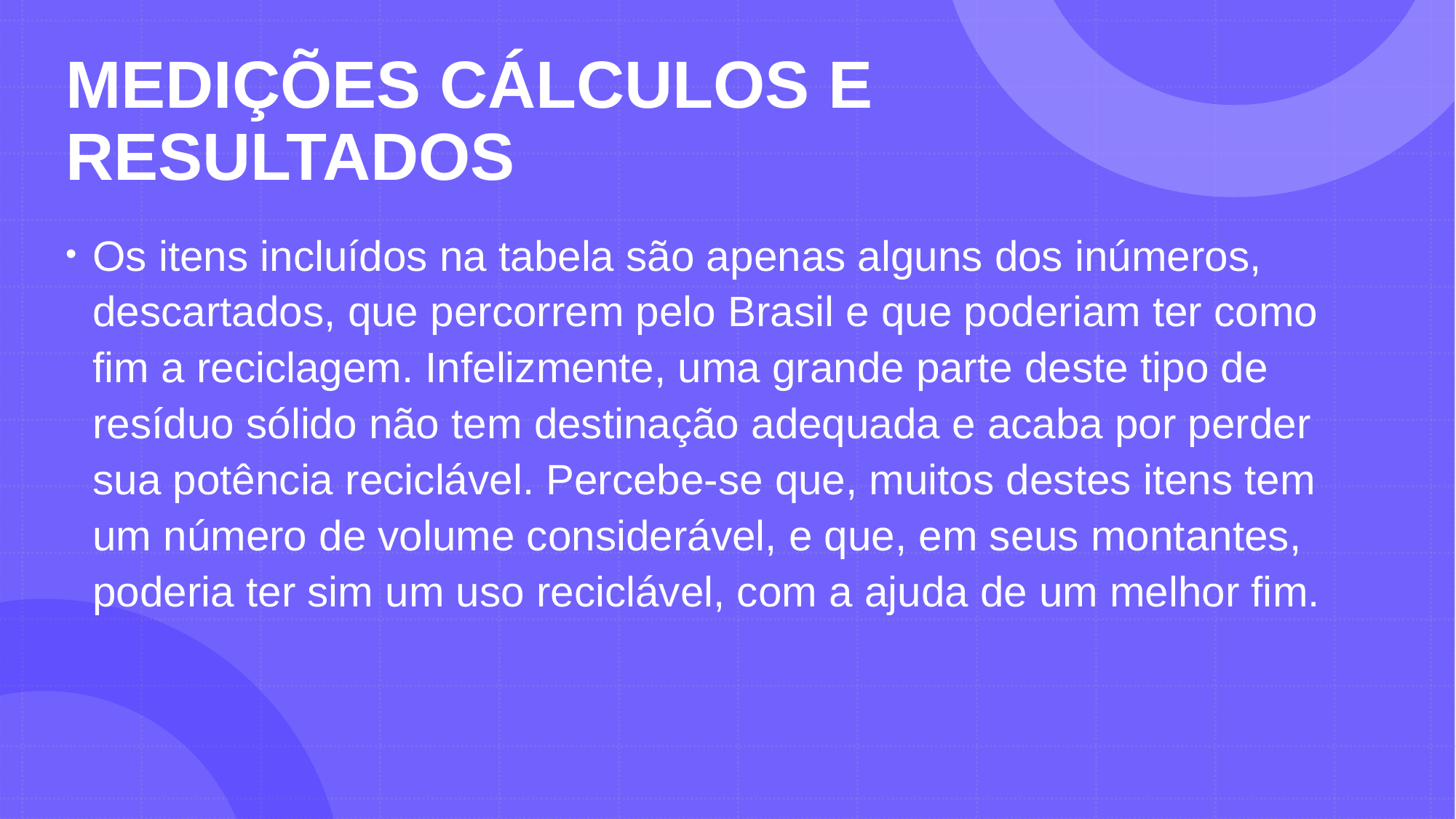

# MEDIÇÕES CÁLCULOS E RESULTADOS
Os itens incluídos na tabela são apenas alguns dos inúmeros, descartados, que percorrem pelo Brasil e que poderiam ter como fim a reciclagem. Infelizmente, uma grande parte deste tipo de resíduo sólido não tem destinação adequada e acaba por perder sua potência reciclável. Percebe-se que, muitos destes itens tem um número de volume considerável, e que, em seus montantes, poderia ter sim um uso reciclável, com a ajuda de um melhor fim.